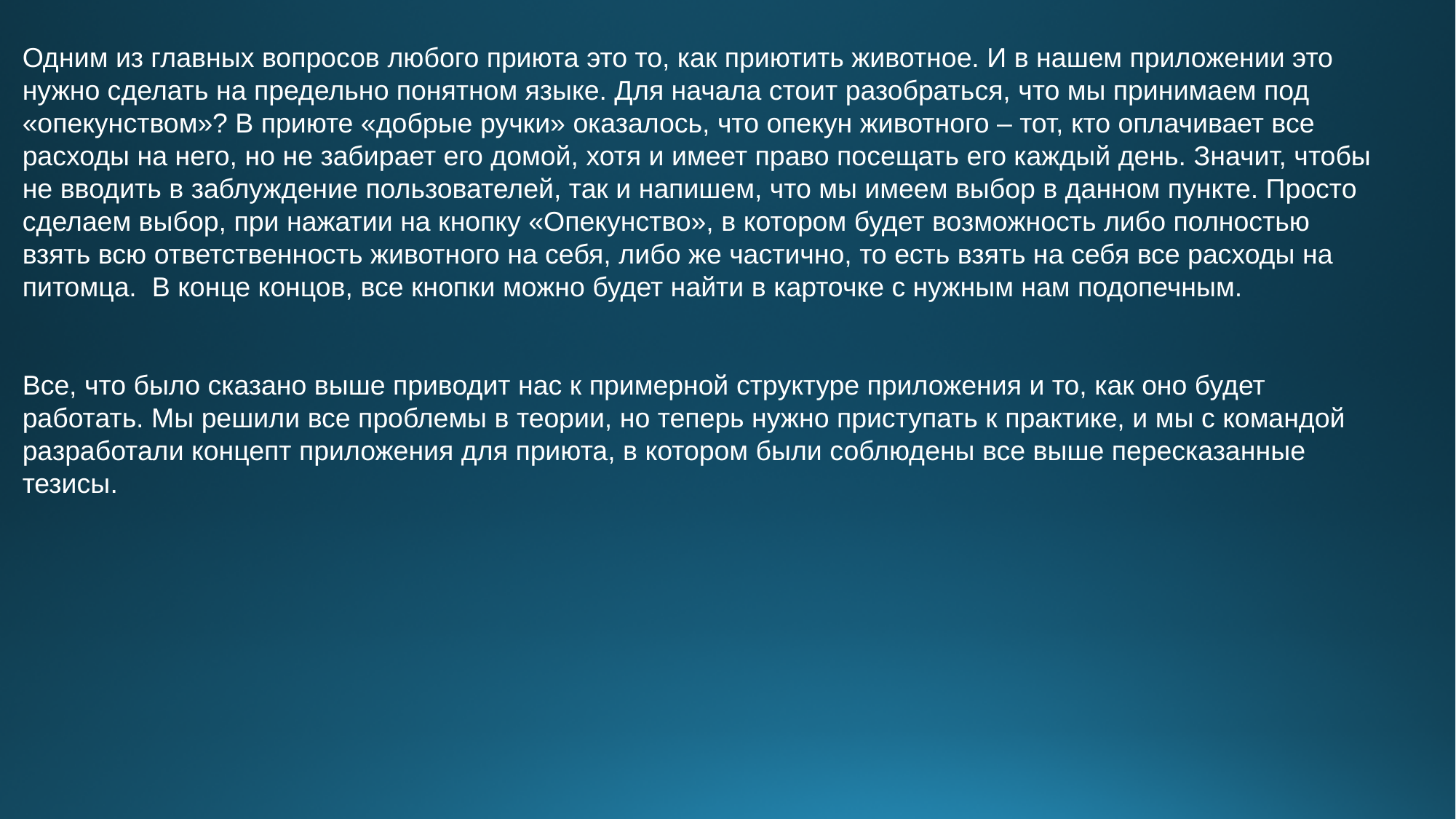

Одним из главных вопросов любого приюта это то, как приютить животное. И в нашем приложении это нужно сделать на предельно понятном языке. Для начала стоит разобраться, что мы принимаем под «опекунством»? В приюте «добрые ручки» оказалось, что опекун животного – тот, кто оплачивает все расходы на него, но не забирает его домой, хотя и имеет право посещать его каждый день. Значит, чтобы не вводить в заблуждение пользователей, так и напишем, что мы имеем выбор в данном пункте. Просто сделаем выбор, при нажатии на кнопку «Опекунство», в котором будет возможность либо полностью взять всю ответственность животного на себя, либо же частично, то есть взять на себя все расходы на питомца.  В конце концов, все кнопки можно будет найти в карточке с нужным нам подопечным.

Все, что было сказано выше приводит нас к примерной структуре приложения и то, как оно будет работать. Мы решили все проблемы в теории, но теперь нужно приступать к практике, и мы с командой разработали концепт приложения для приюта, в котором были соблюдены все выше пересказанные тезисы.